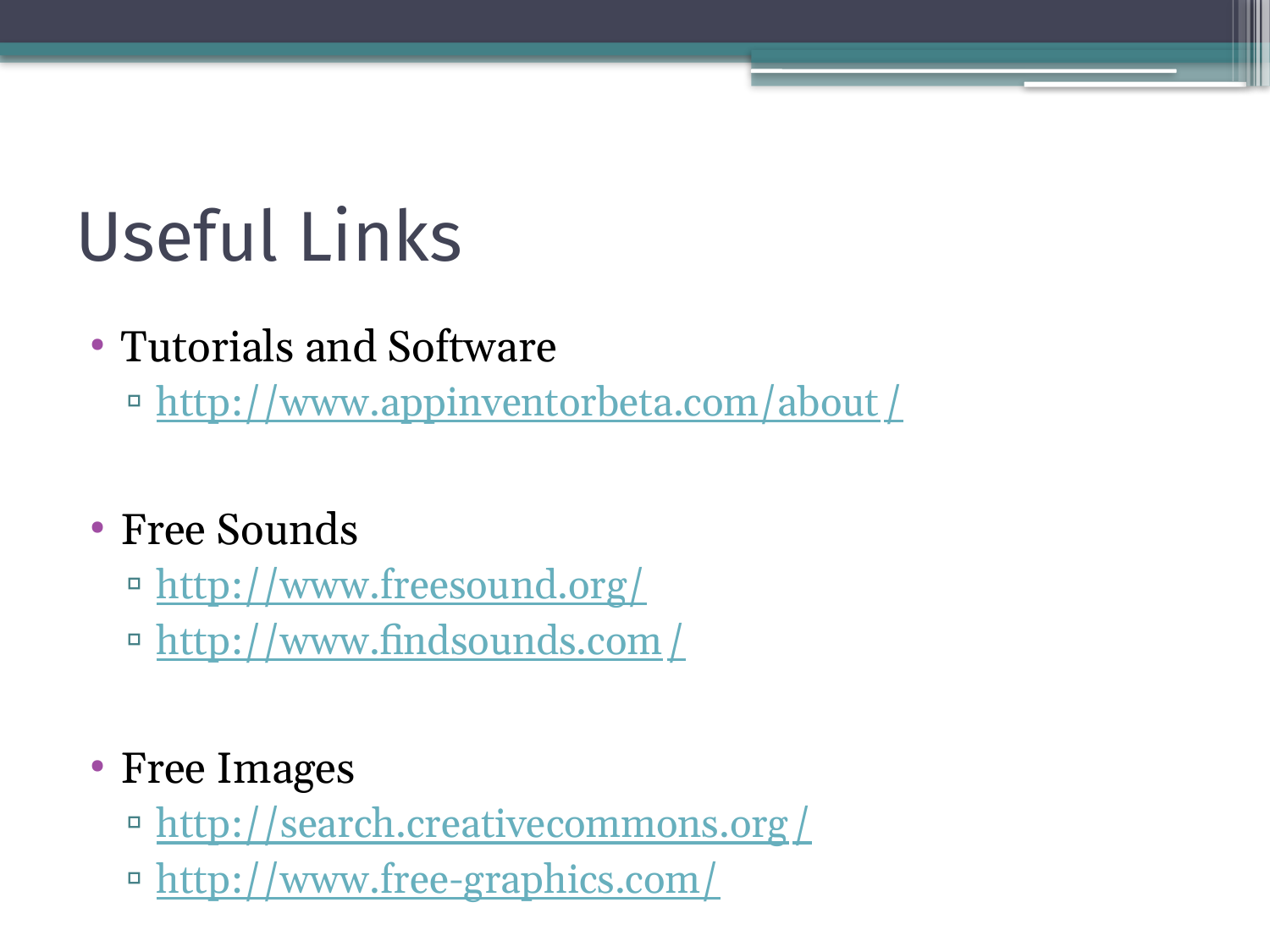

# Useful Links
Tutorials and Software
http://www.appinventorbeta.com/about/

Free Sounds
http://www.freesound.org/
http://www.findsounds.com/

Free Images
http://search.creativecommons.org/
http://www.free-graphics.com/